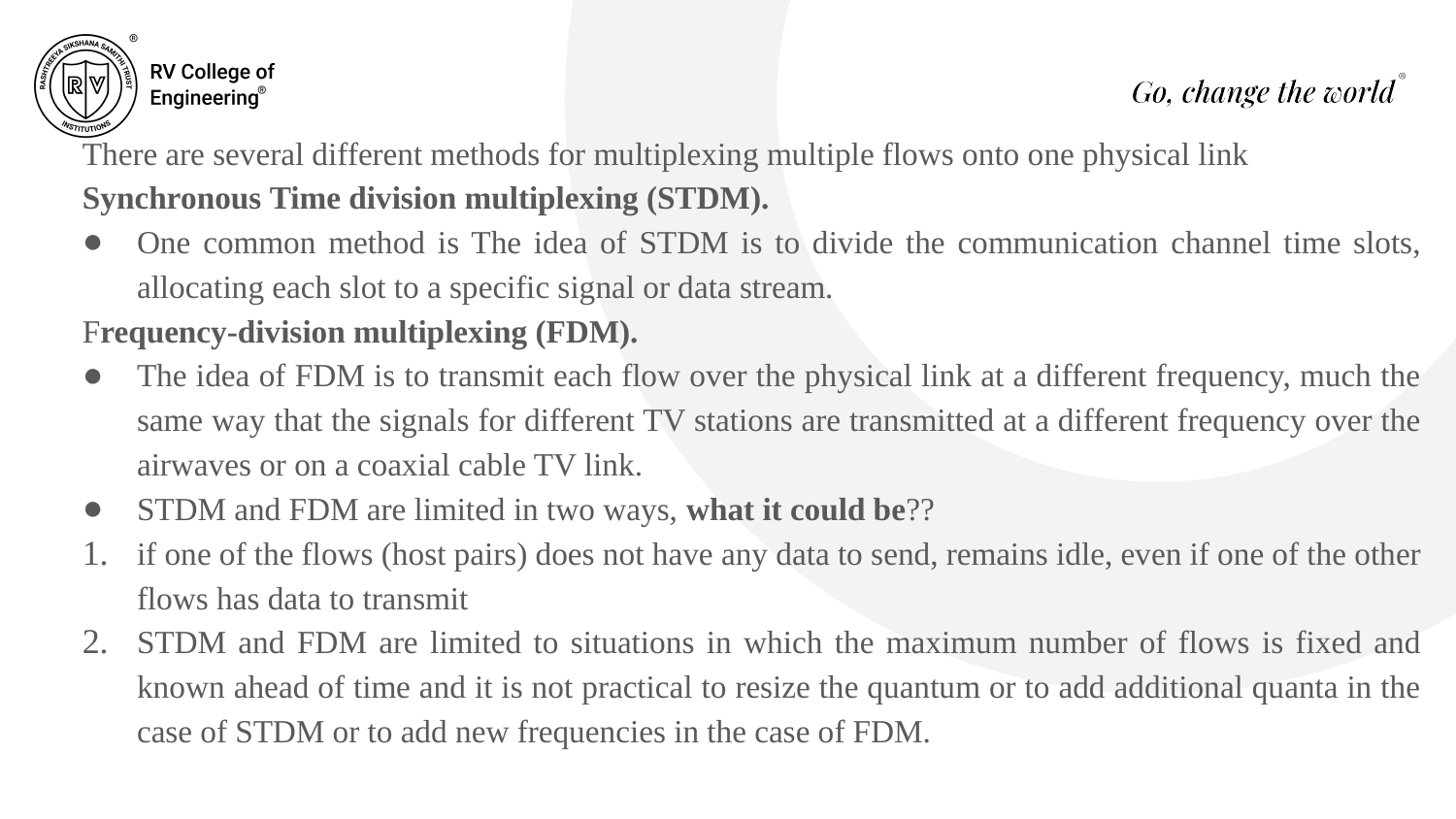

There are several different methods for multiplexing multiple flows onto one physical link
Synchronous Time division multiplexing (STDM).
One common method is The idea of STDM is to divide the communication channel time slots, allocating each slot to a specific signal or data stream.
Frequency-division multiplexing (FDM).
The idea of FDM is to transmit each flow over the physical link at a different frequency, much the same way that the signals for different TV stations are transmitted at a different frequency over the airwaves or on a coaxial cable TV link.
STDM and FDM are limited in two ways, what it could be??
if one of the flows (host pairs) does not have any data to send, remains idle, even if one of the other flows has data to transmit
STDM and FDM are limited to situations in which the maximum number of flows is fixed and known ahead of time and it is not practical to resize the quantum or to add additional quanta in the case of STDM or to add new frequencies in the case of FDM.